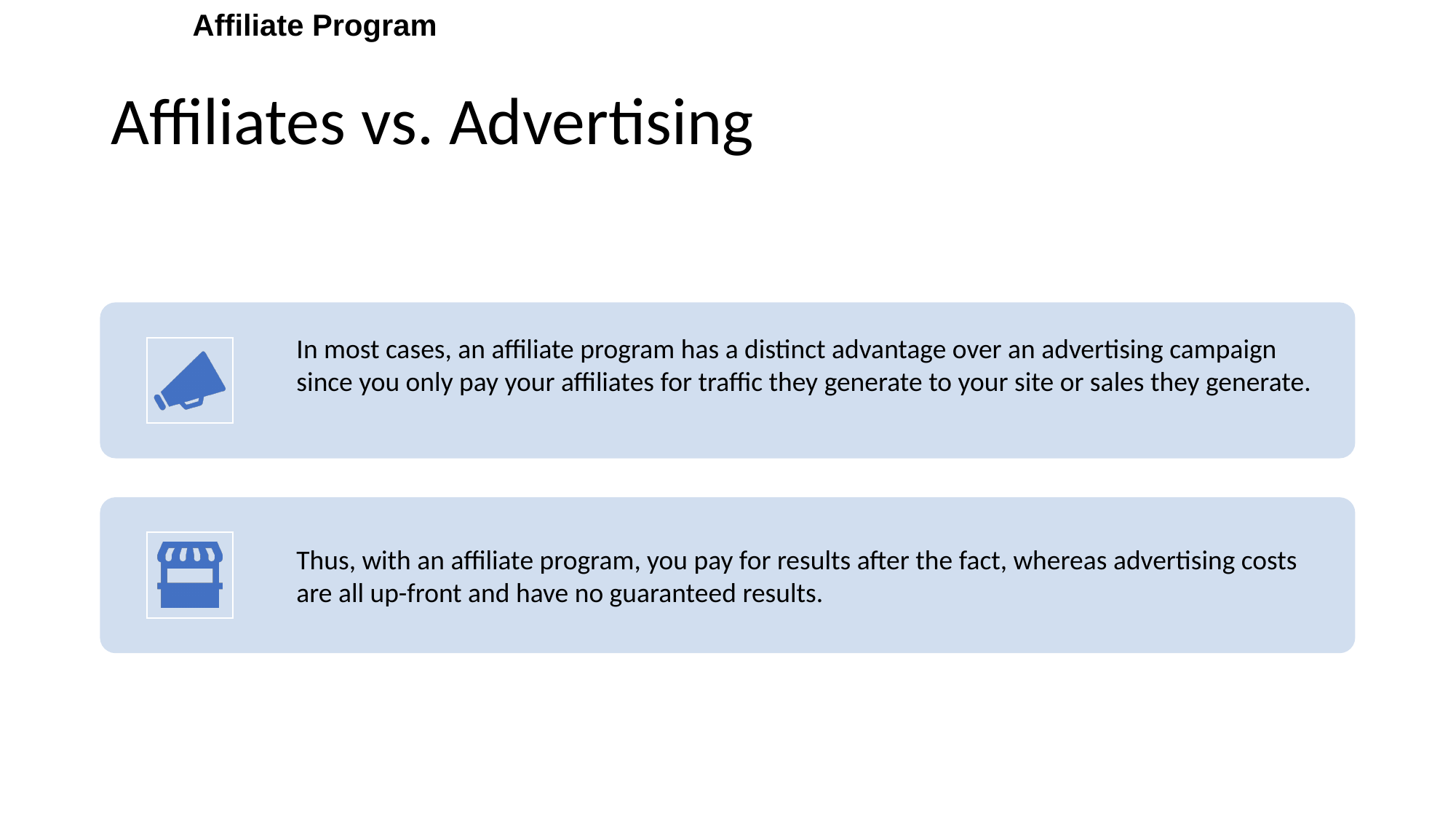

Affiliate Program
# Affiliates vs. Advertising
In most cases, an affiliate program has a distinct advantage over an advertising campaign since you only pay your affiliates for traffic they generate to your site or sales they generate.
Thus, with an affiliate program, you pay for results after the fact, whereas advertising costs are all up-front and have no guaranteed results.